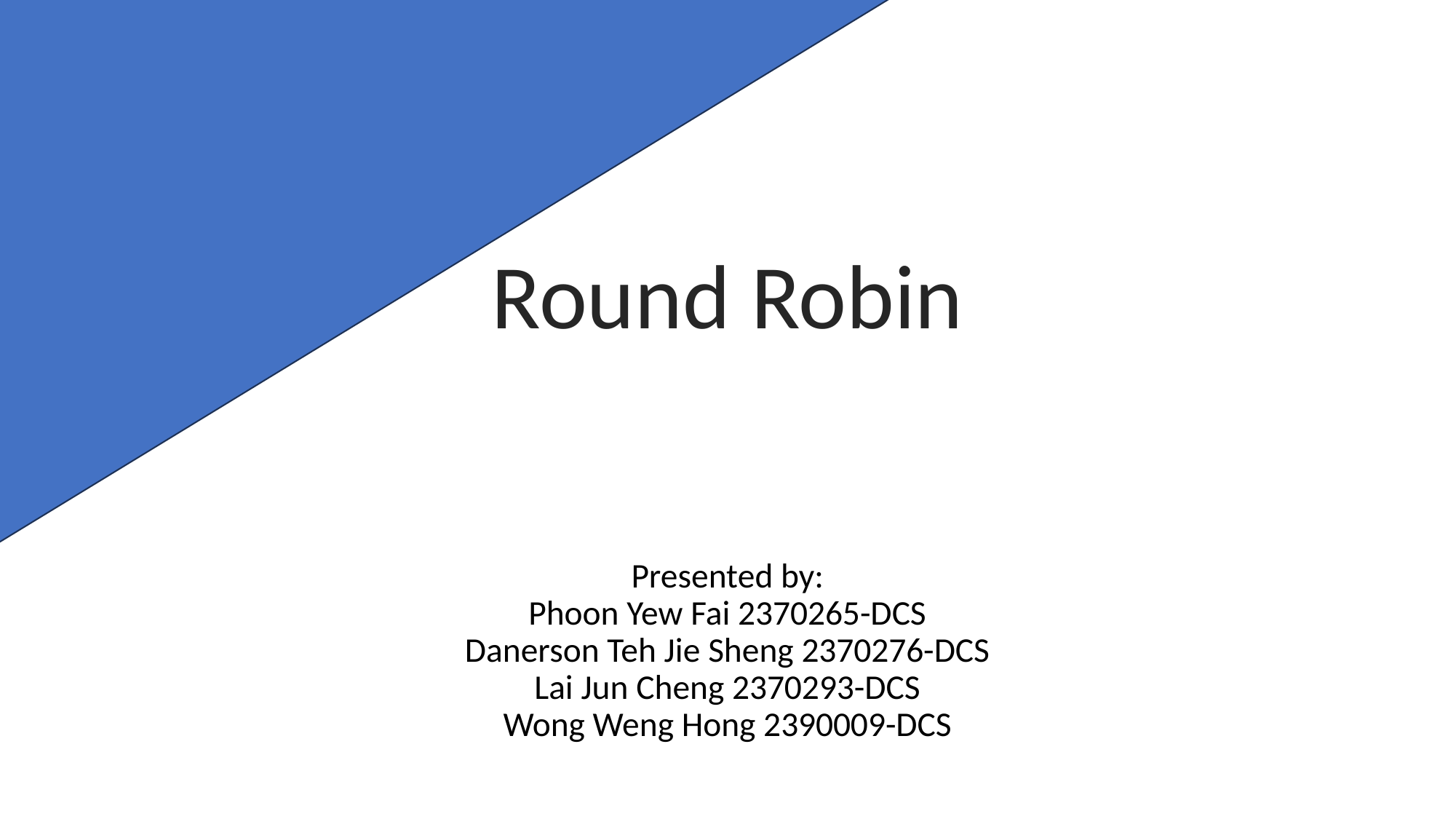

# Round Robin
Presented by:
Phoon Yew Fai 2370265-DCS
Danerson Teh Jie Sheng 2370276-DCS
Lai Jun Cheng 2370293-DCS
Wong Weng Hong 2390009-DCS